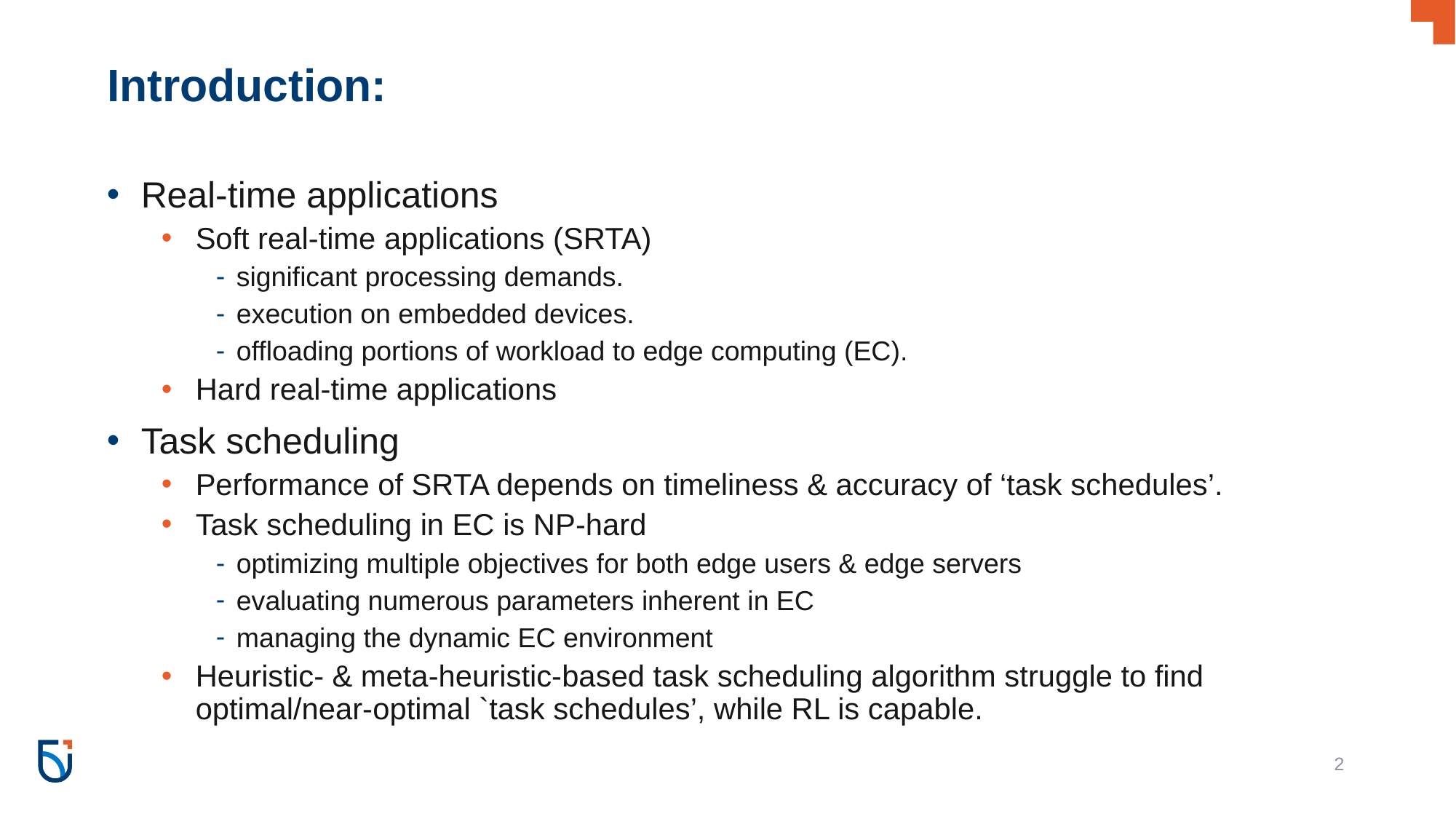

# Introduction:
Real-time applications
Soft real-time applications (SRTA)
significant processing demands.
execution on embedded devices.
offloading portions of workload to edge computing (EC).
Hard real-time applications
Task scheduling
Performance of SRTA depends on timeliness & accuracy of ‘task schedules’.
Task scheduling in EC is NP-hard
optimizing multiple objectives for both edge users & edge servers
evaluating numerous parameters inherent in EC
managing the dynamic EC environment
Heuristic- & meta-heuristic-based task scheduling algorithm struggle to find optimal/near-optimal `task schedules’, while RL is capable.
2